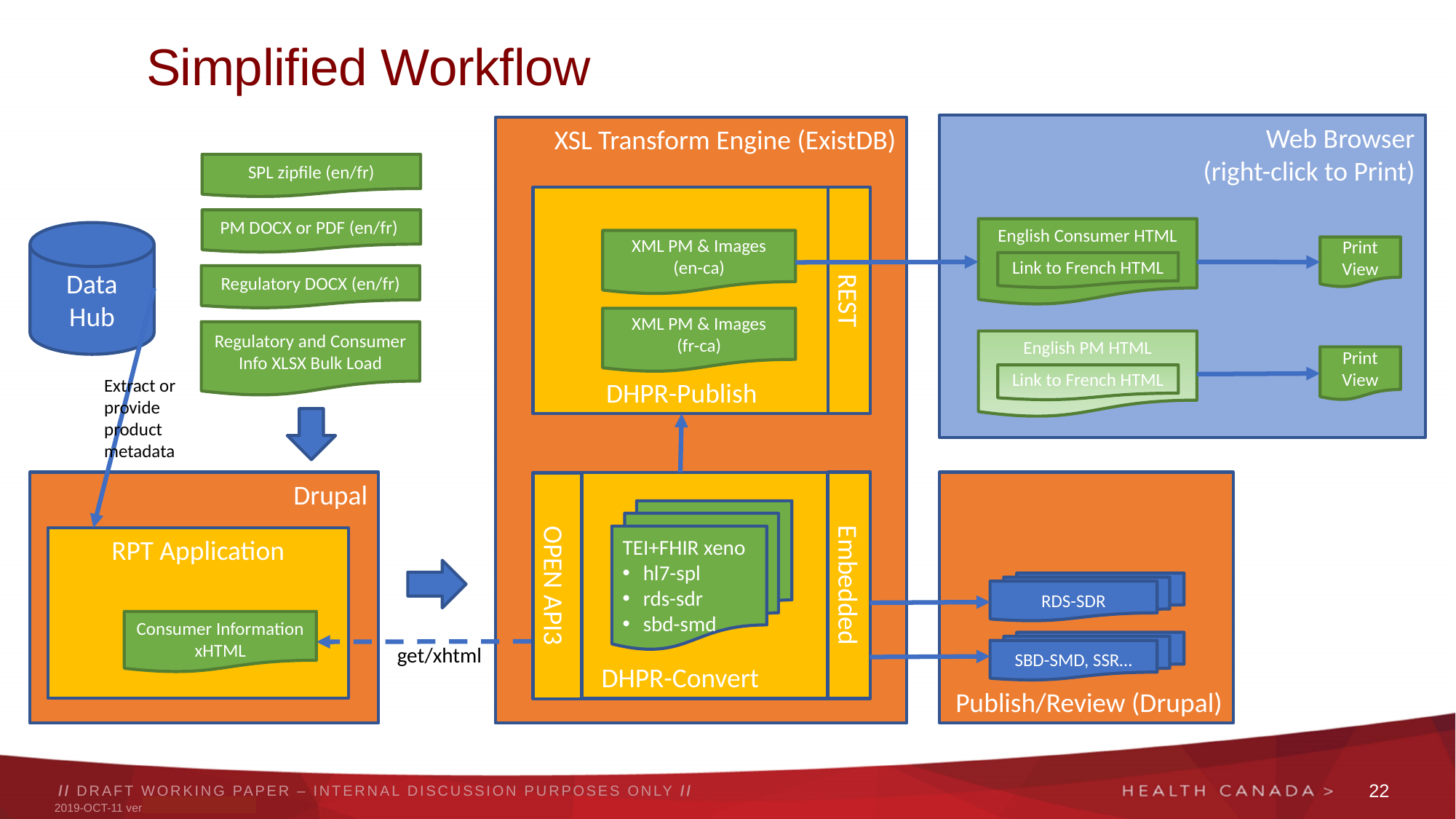

# Simplified Workflow
Web Browser
(right-click to Print)

XSL Transform Engine (ExistDB)

SPL zipfile (en/fr)
DHPR-Publish
REST
PM DOCX or PDF (en/fr)
English Consumer HTML
Data Hub
XML PM & Images
(en-ca)
Print
View
Link to French HTML
Regulatory DOCX (en/fr)
XML PM & Images
(fr-ca)
Regulatory and Consumer Info XLSX Bulk Load
English PM HTML
Print
View
Link to French HTML
Extract or provide product metadata

Drupal
Embedded
DHPR-Convert
Publish/Review (Drupal)
OPEN API3
TEI+FHIR xeno
hl7-spl
rds-sdr
sbd-smd
RPT Application

RDS-SDR
Consumer Information xHTML

get/xhtml
SBD-SMD, SSR…